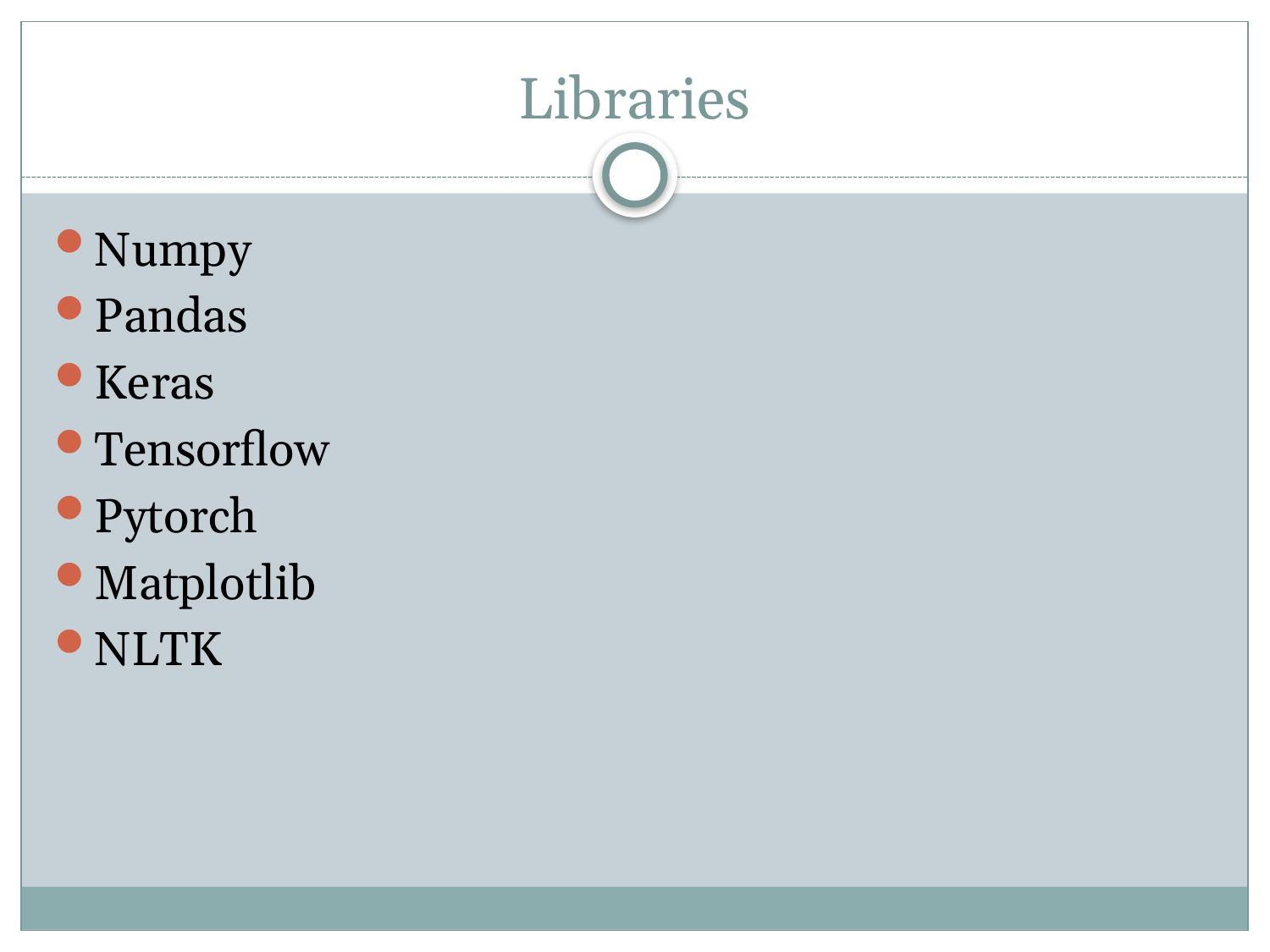

# Libraries
Numpy
Pandas
Keras
Tensorflow
Pytorch
Matplotlib
NLTK